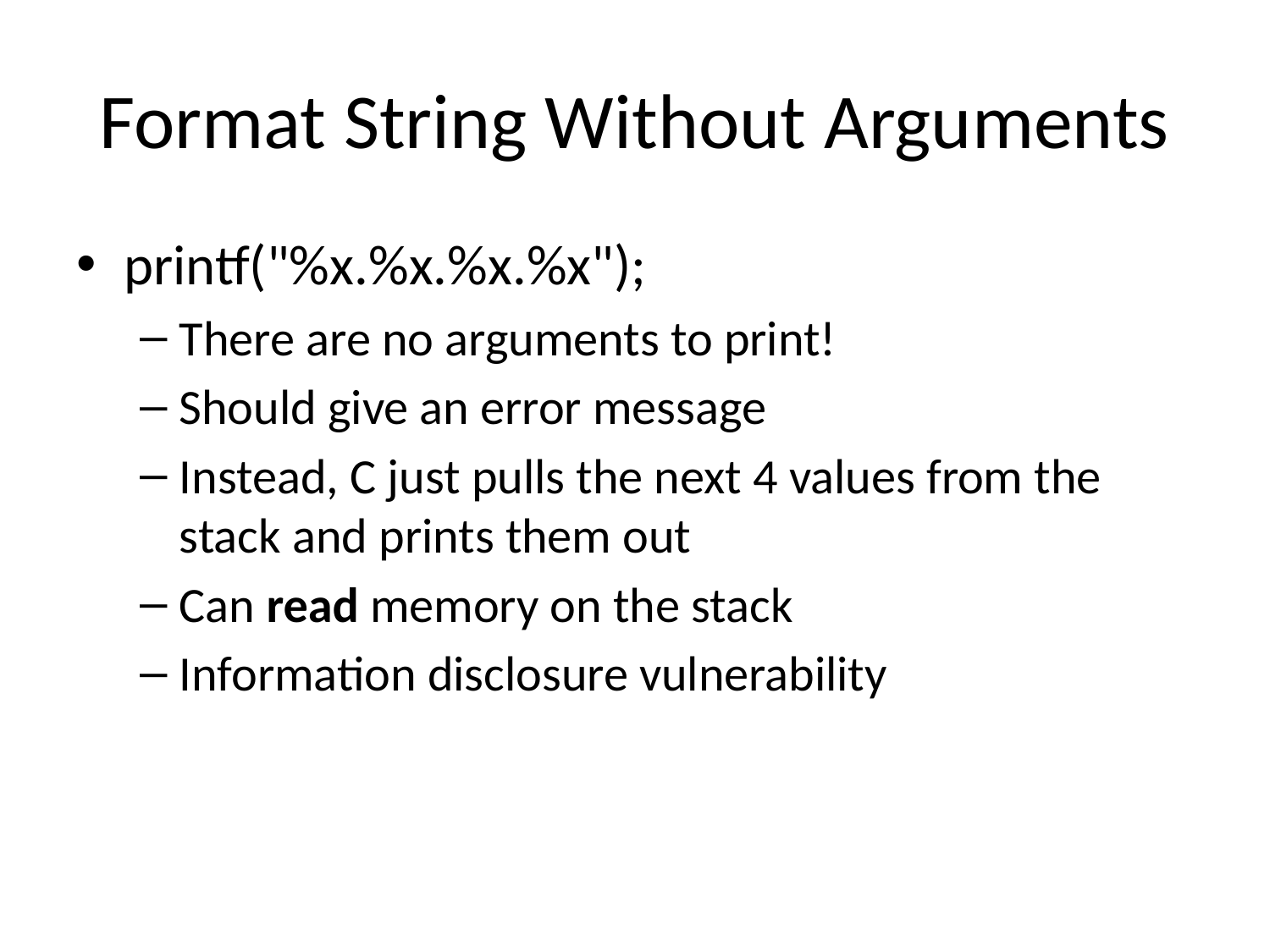

# Format String Without Arguments
printf("%x.%x.%x.%x");
There are no arguments to print!
Should give an error message
Instead, C just pulls the next 4 values from the stack and prints them out
Can read memory on the stack
Information disclosure vulnerability